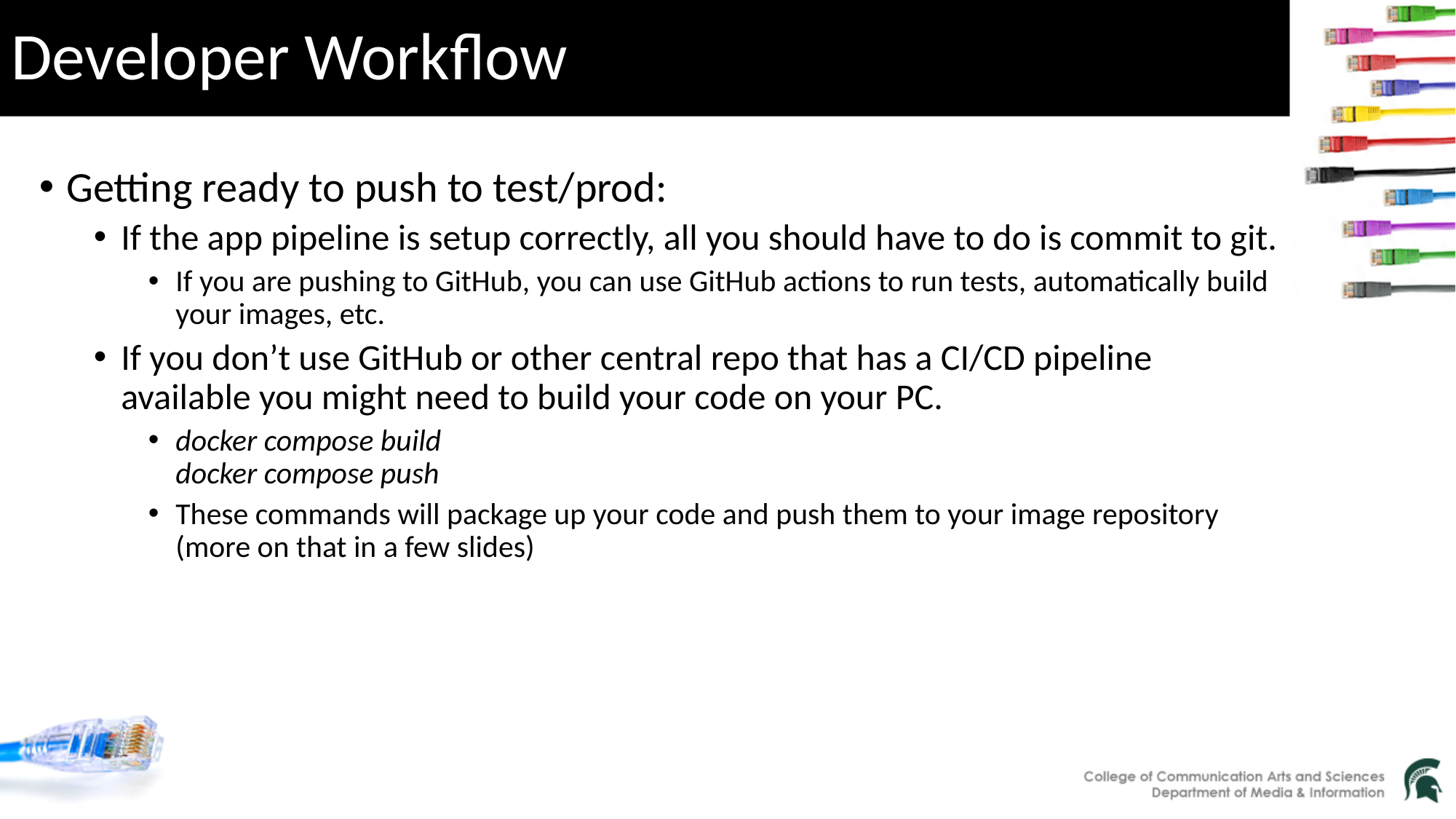

# Developer Workflow
Getting ready to push to test/prod:
If the app pipeline is setup correctly, all you should have to do is commit to git.
If you are pushing to GitHub, you can use GitHub actions to run tests, automatically build your images, etc.
If you don’t use GitHub or other central repo that has a CI/CD pipeline available you might need to build your code on your PC.
docker compose build
docker compose push
These commands will package up your code and push them to your image repository (more on that in a few slides)